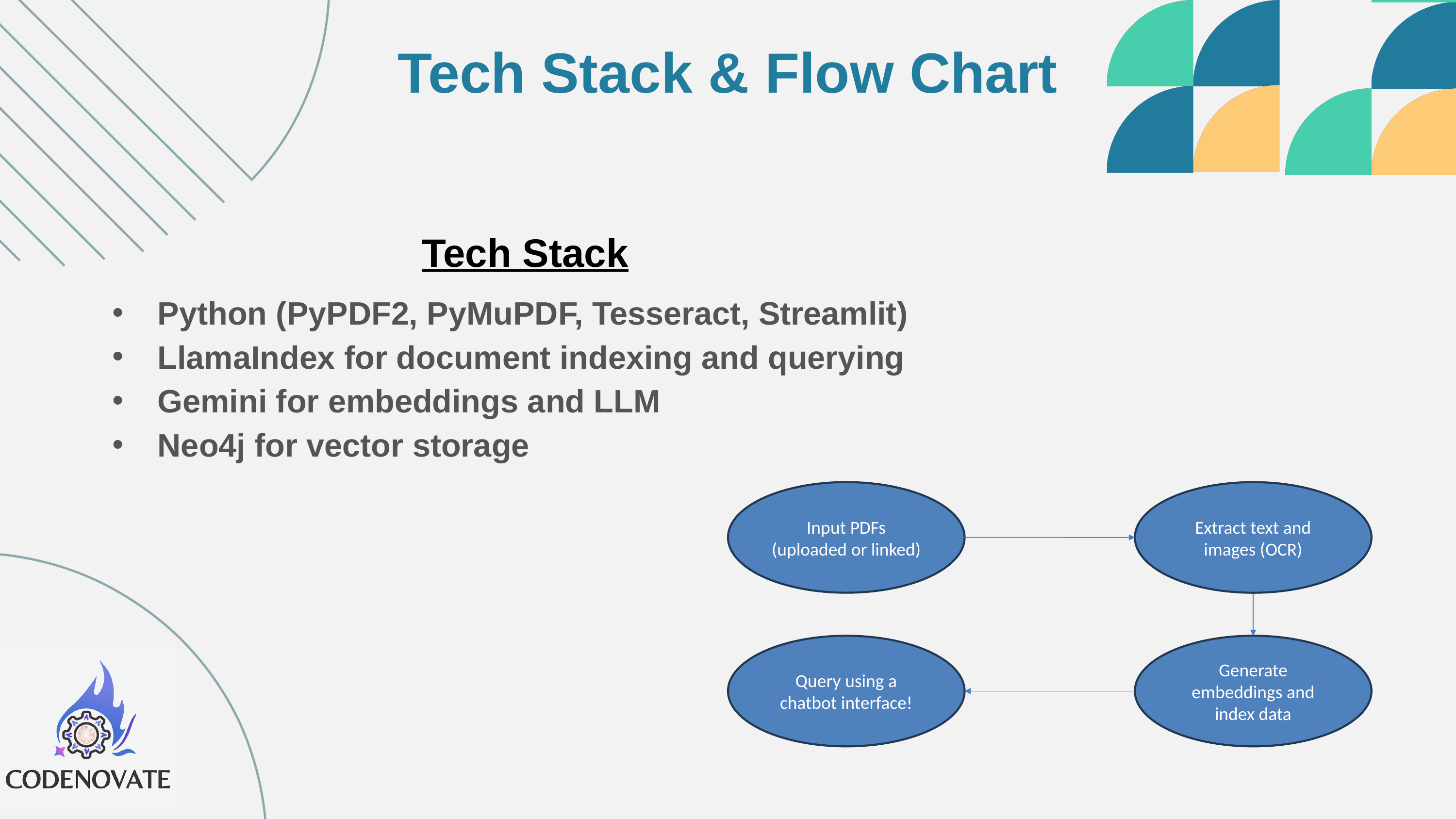

Tech Stack & Flow Chart

Tech Stack
Python (PyPDF2, PyMuPDF, Tesseract, Streamlit)
LlamaIndex for document indexing and querying
Gemini for embeddings and LLM
Neo4j for vector storage
Input PDFs (uploaded or linked)
Extract text and images (OCR)

Query using a chatbot interface!
Generate embeddings and index data